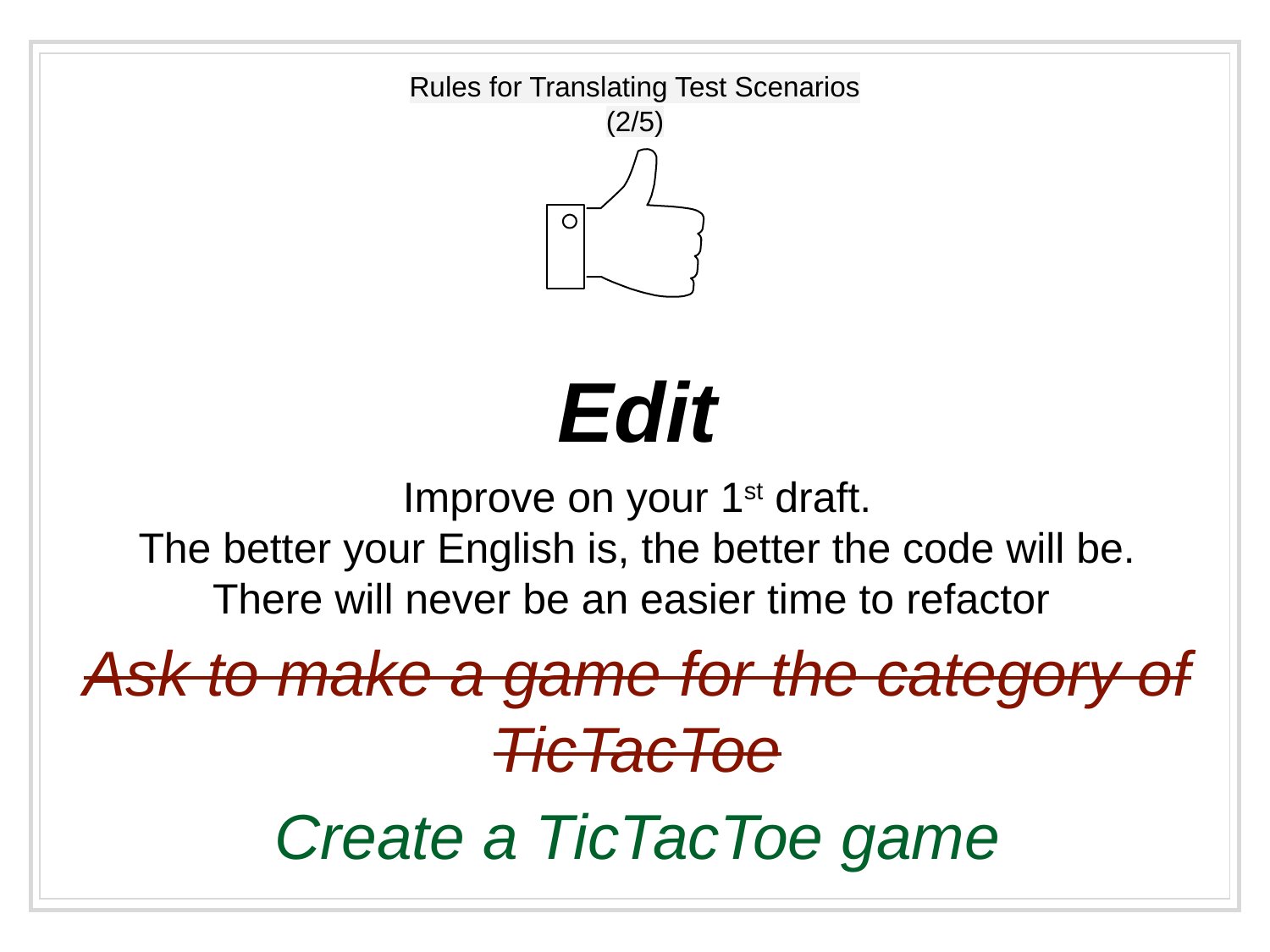

# Rules for Translating Test Scenarios (2/5)

Edit
Improve on your 1st draft.
The better your English is, the better the code will be.
There will never be an easier time to refactor
Ask to make a game for the category of TicTacToe
Create a TicTacToe game